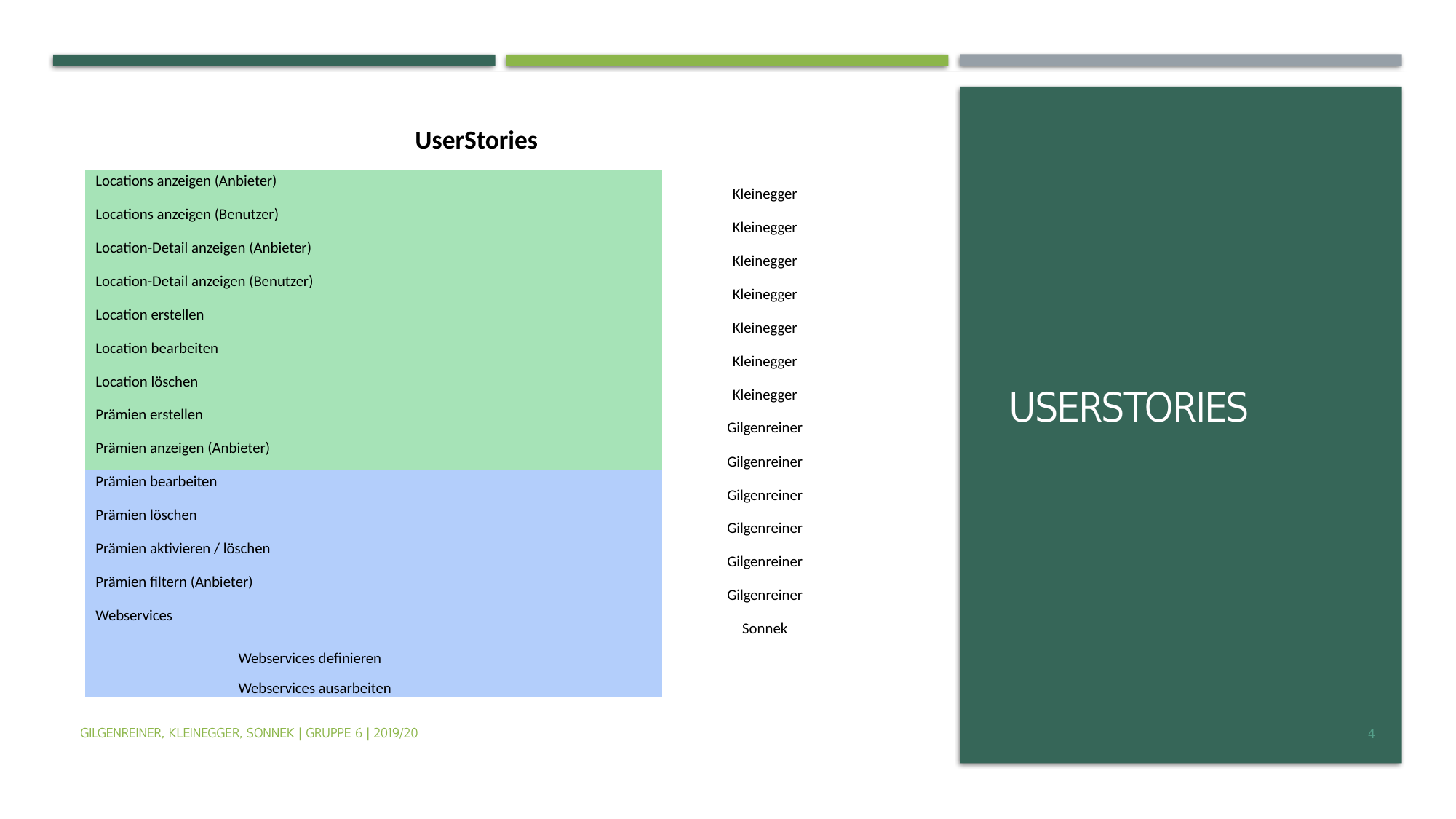

| UserStories |  |  |
| --- | --- | --- |
| Locations anzeigen (Anbieter) |  | Kleinegger |
| Locations anzeigen (Benutzer) |  | Kleinegger |
| Location-Detail anzeigen (Anbieter) |  | Kleinegger |
| Location-Detail anzeigen (Benutzer) |  | Kleinegger |
| Location erstellen |  | Kleinegger |
| Location bearbeiten |  | Kleinegger |
| Location löschen |  | Kleinegger |
| Prämien erstellen |  | Gilgenreiner |
| Prämien anzeigen (Anbieter) |  | Gilgenreiner |
| Prämien bearbeiten |  | Gilgenreiner |
| Prämien löschen |  | Gilgenreiner |
| Prämien aktivieren / löschen |  | Gilgenreiner |
| Prämien filtern (Anbieter) |  | Gilgenreiner |
| Webservices |  | Sonnek |
|  | Webservices definieren |  |
|  | Webservices ausarbeiten |  |
# USERSTORIES
Gilgenreiner, Kleinegger, Sonnek | Gruppe 6 | 2019/20
4